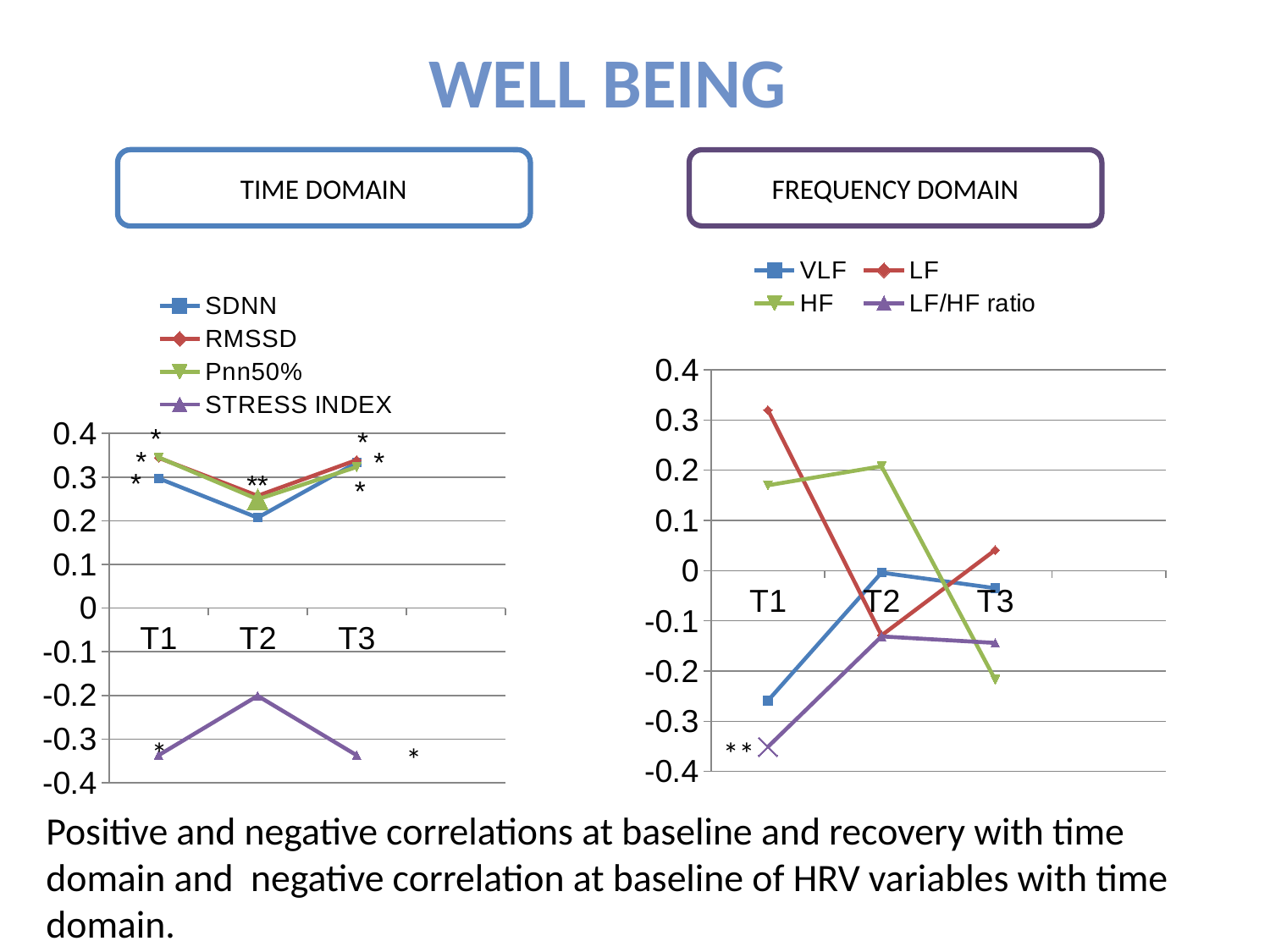

WELL BEING
FREQUENCY DOMAIN
TIME DOMAIN

### Chart

| Category | VLF | LF | HF | LF/HF ratio |
|---|---|---|---|---|
| T1 | -0.259 | 0.32 | 0.17 | -0.351 |
| T2 | -0.004 | -0.129 | 0.208 | -0.131 |
| T3 | -0.035 | 0.041 | -0.217 | -0.144 |

### Chart

| Category | SDNN | RMSSD | Pnn50% | STRESS INDEX |
|---|---|---|---|---|
| T1 | 0.297 | 0.344 | 0.345 | -0.337 |
| T2 | 0.207 | 0.257 | 0.249 | -0.201 |
| T3 | 0.333 | 0.339 | 0.323 | -0.337 |
**
*
*
Positive and negative correlations at baseline and recovery with time domain and  negative correlation at baseline of HRV variables with time domain.